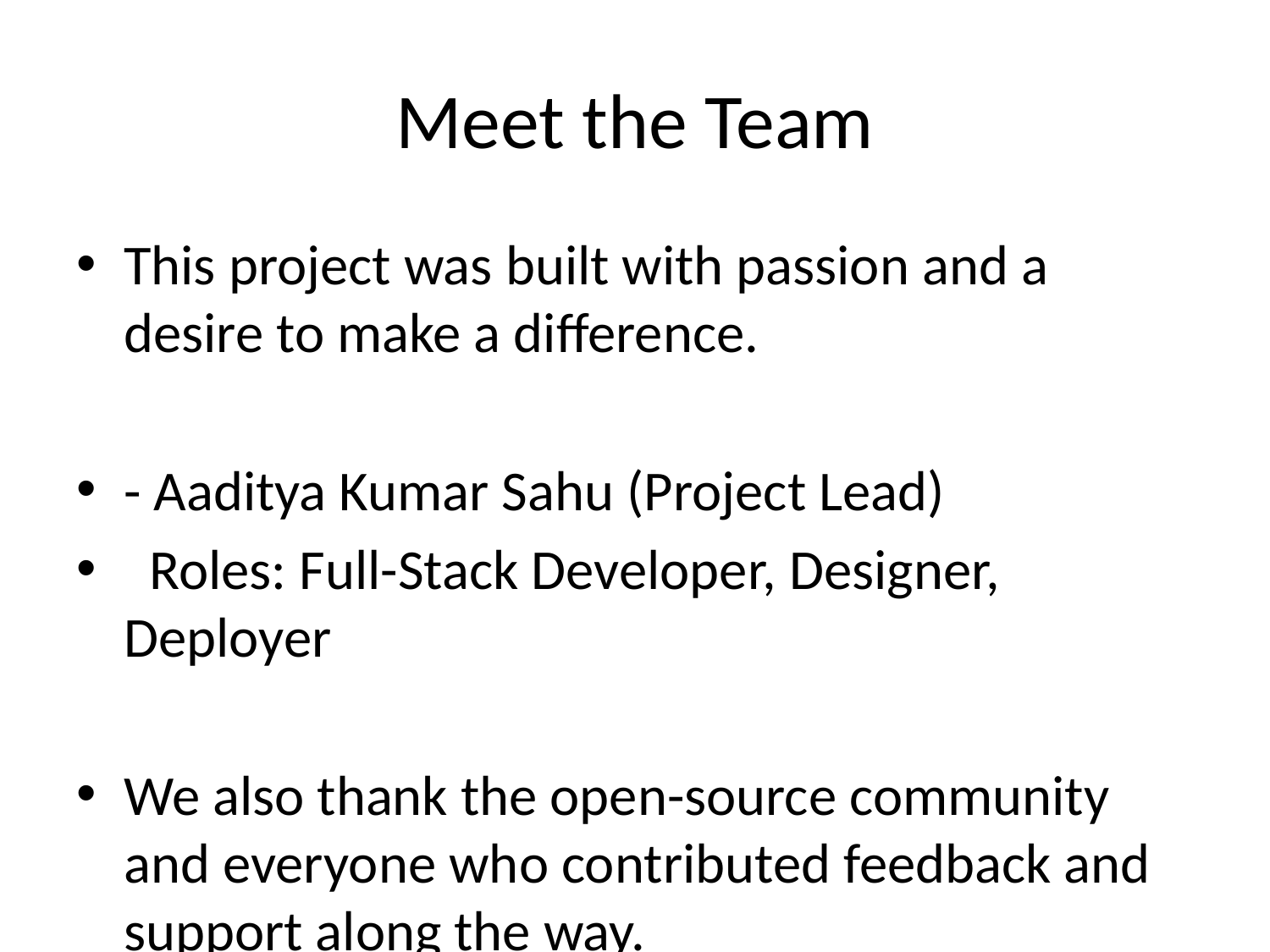

# Meet the Team
This project was built with passion and a desire to make a difference.

- Aaditya Kumar Sahu (Project Lead)
  Roles: Full-Stack Developer, Designer, Deployer

We also thank the open-source community and everyone who contributed feedback and support along the way.